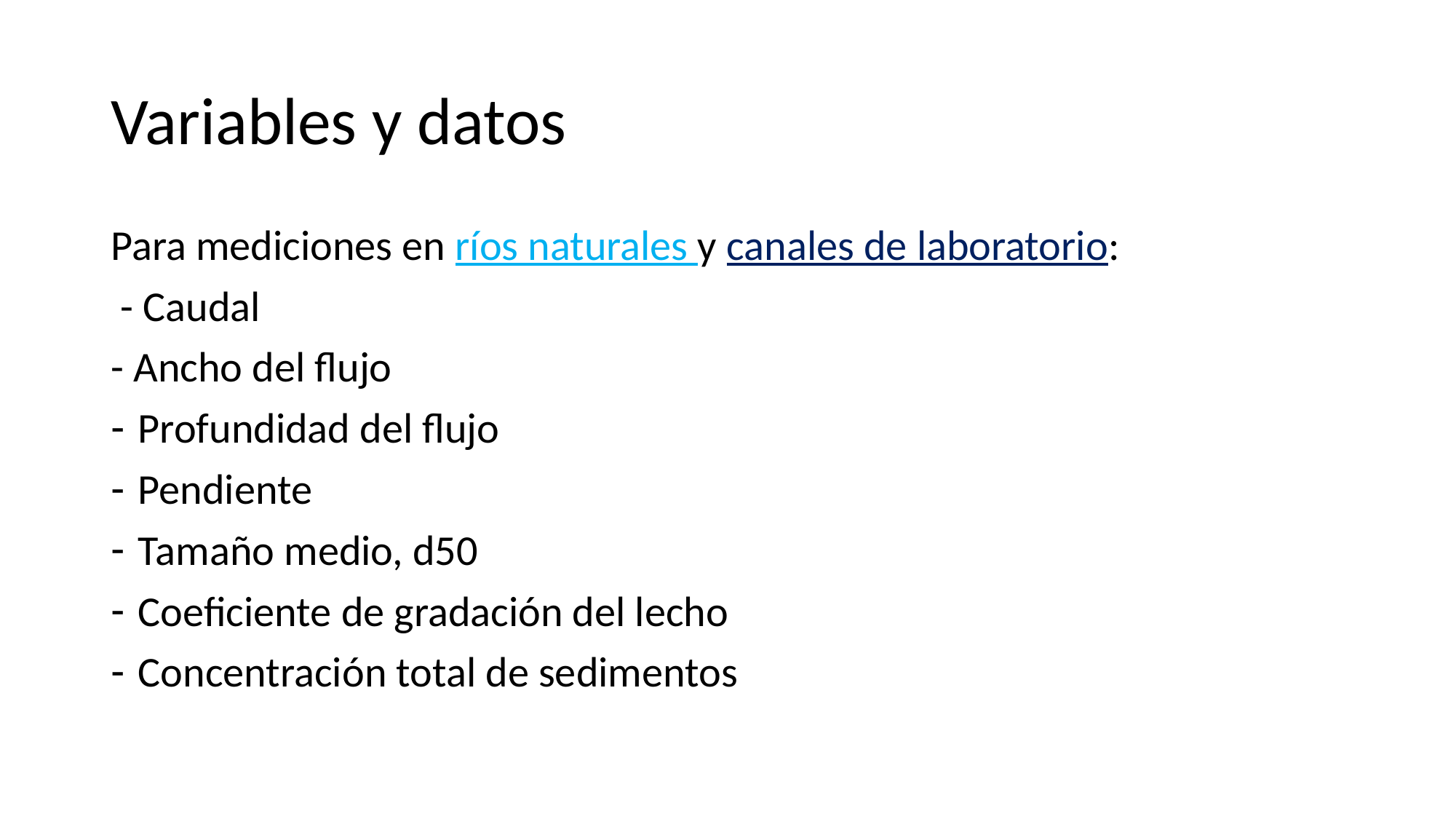

# Variables y datos
Para mediciones en ríos naturales y canales de laboratorio:
 - Caudal
- Ancho del flujo
Profundidad del flujo
Pendiente
Tamaño medio, d50
Coeficiente de gradación del lecho
Concentración total de sedimentos